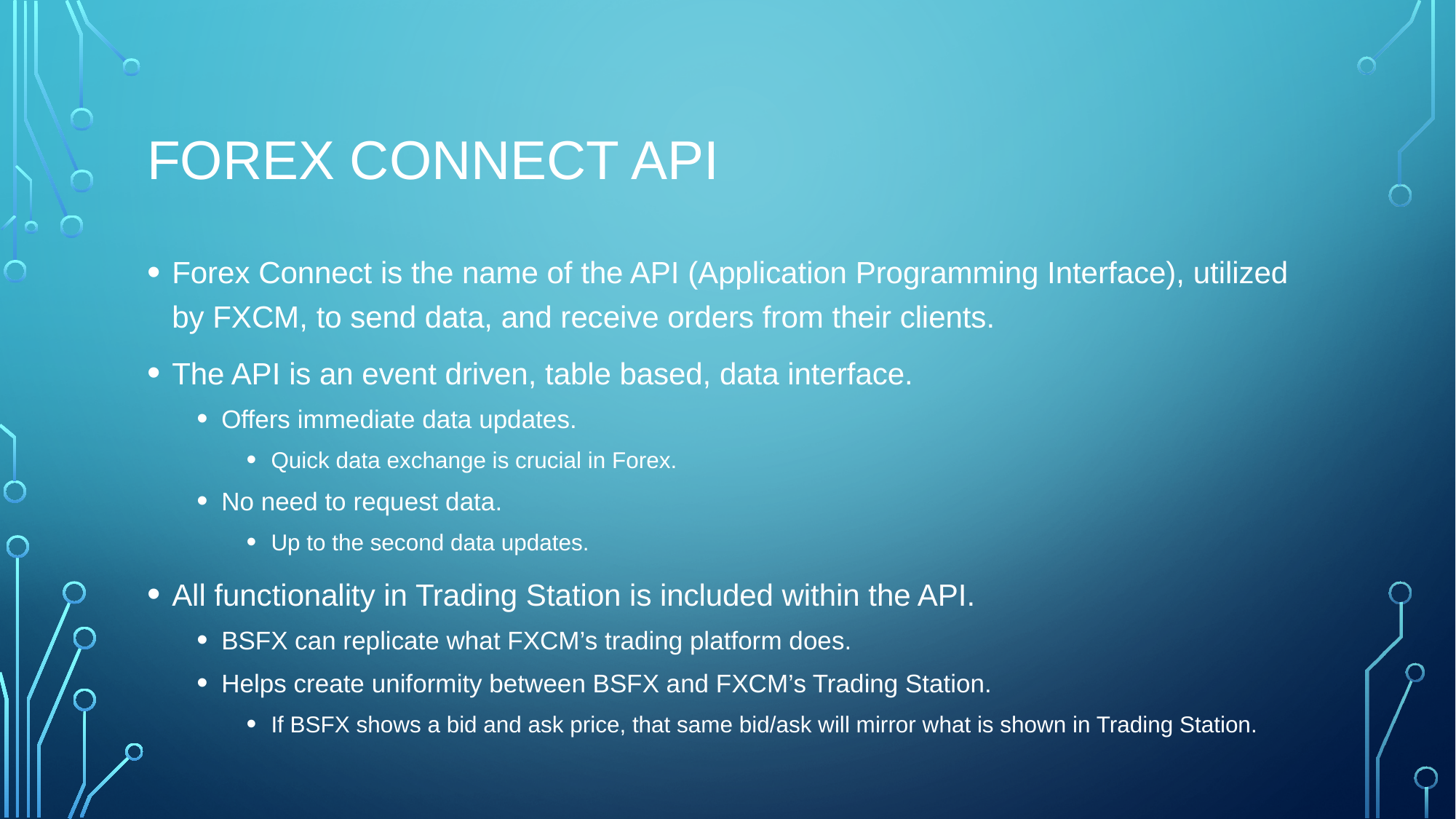

# Forex connect api
Forex Connect is the name of the API (Application Programming Interface), utilized by FXCM, to send data, and receive orders from their clients.
The API is an event driven, table based, data interface.
Offers immediate data updates.
Quick data exchange is crucial in Forex.
No need to request data.
Up to the second data updates.
All functionality in Trading Station is included within the API.
BSFX can replicate what FXCM’s trading platform does.
Helps create uniformity between BSFX and FXCM’s Trading Station.
If BSFX shows a bid and ask price, that same bid/ask will mirror what is shown in Trading Station.